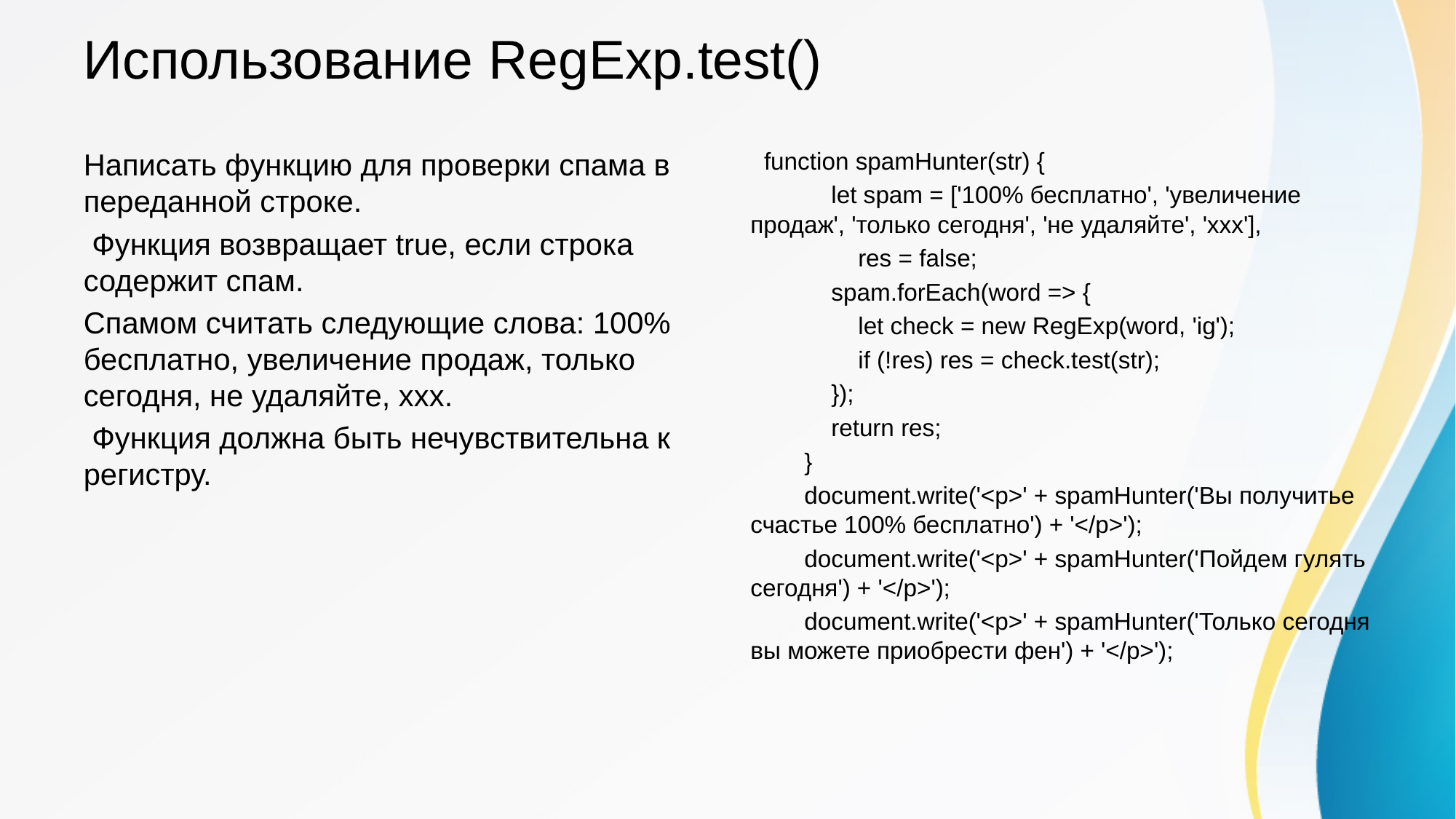

# Использование RegExp.test()
Написать функцию для проверки спама в переданной строке.
 Функция возвращает true, если строка содержит спам.
Спамом считать следующие слова: 100% бесплатно, увеличение продаж, только сегодня, не удаляйте, ххх.
 Функция должна быть нечувствительна к регистру.

  function spamHunter(str) {
            let spam = ['100% бесплатно', 'увеличение продаж', 'только сегодня', 'не удаляйте', 'ххх'],
                res = false;
            spam.forEach(word => {
                let check = new RegExp(word, 'ig');
                if (!res) res = check.test(str);
            });
            return res;
        }
        document.write('<p>' + spamHunter('Вы получитье счастье 100% бесплатно') + '</p>');
        document.write('<p>' + spamHunter('Пойдем гулять сегодня') + '</p>');
        document.write('<p>' + spamHunter('Только сегодня вы можете приобрести фен') + '</p>');